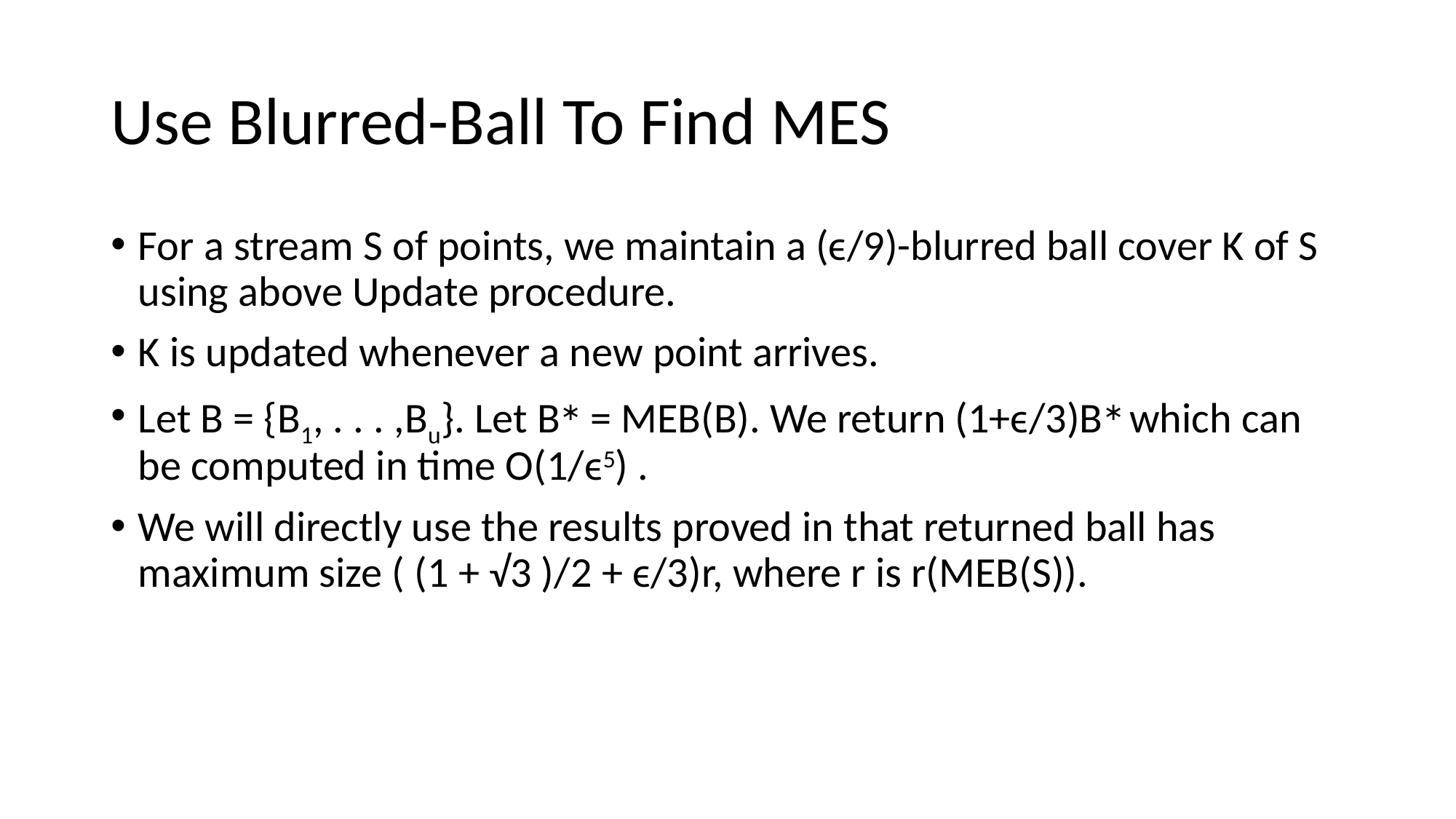

# Use Blurred-Ball To Find MES
For a stream S of points, we maintain a (ϵ/9)-blurred ball cover K of S using above Update procedure.
K is updated whenever a new point arrives.
Let B = {B1, . . . ,Bu}. Let B∗ = MEB(B). We return (1+ϵ/3)B∗ which can be computed in time O(1/ϵ5) .
We will directly use the results proved in that returned ball has maximum size ( (1 + √3 )/2 + ϵ/3)r, where r is r(MEB(S)).